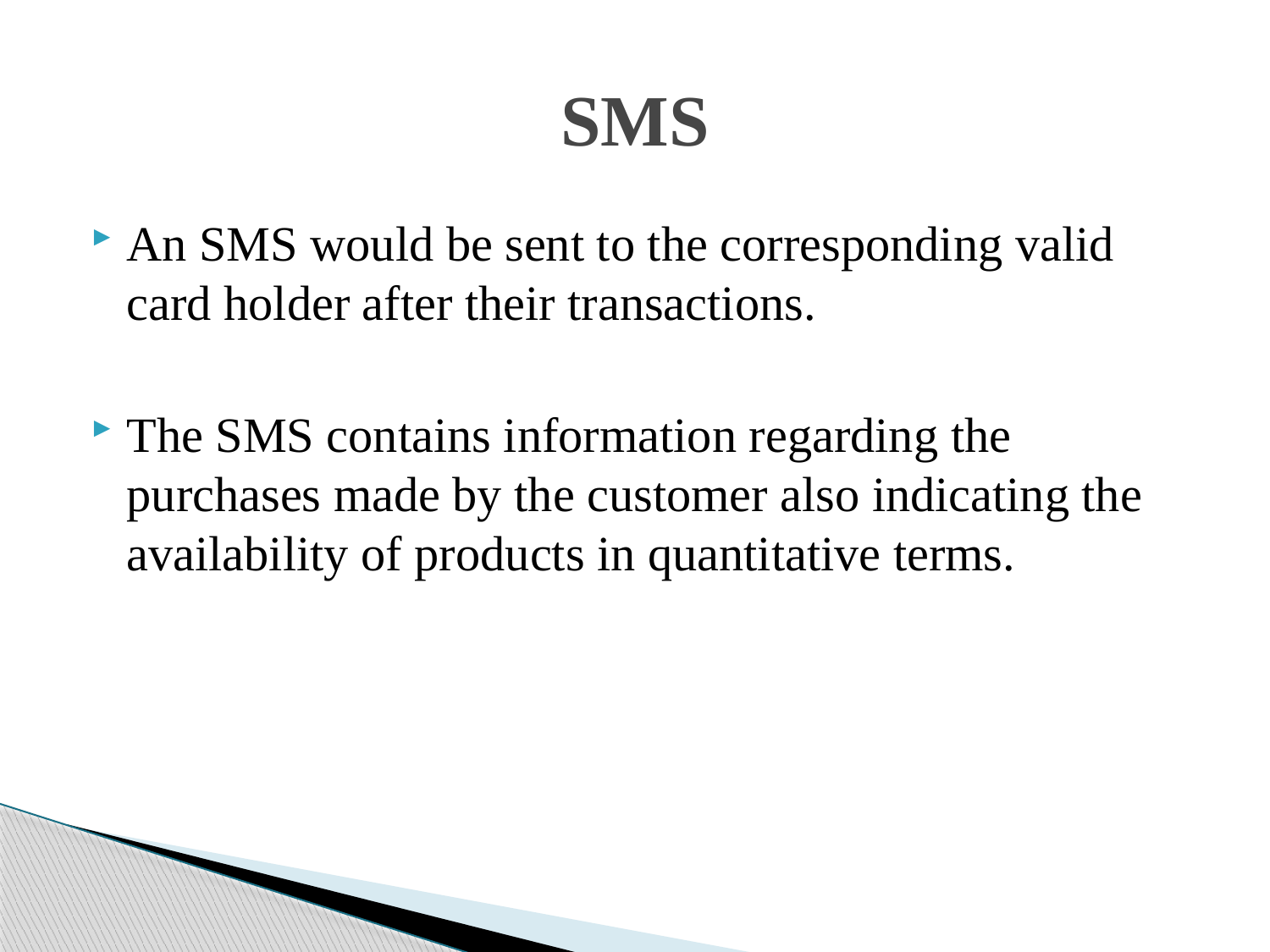

# SMS
An SMS would be sent to the corresponding valid card holder after their transactions.

The SMS contains information regarding the  purchases made by the customer also indicating the availability of products in quantitative terms.